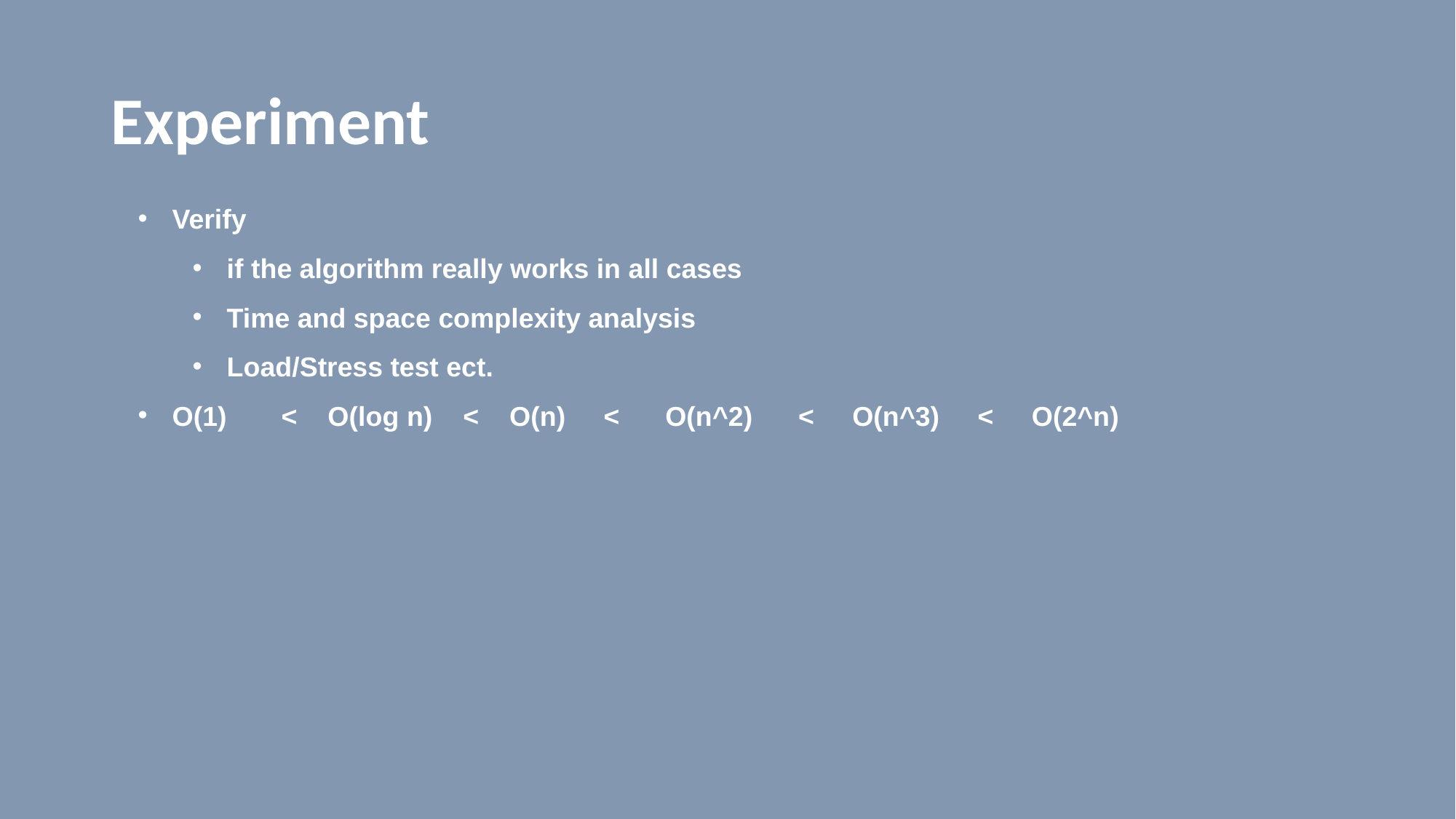

# Experiment
Verify
if the algorithm really works in all cases
Time and space complexity analysis
Load/Stress test ect.
O(1) 	<    O(log n)    <    O(n)     <      O(n^2)      <     O(n^3)     <     O(2^n)